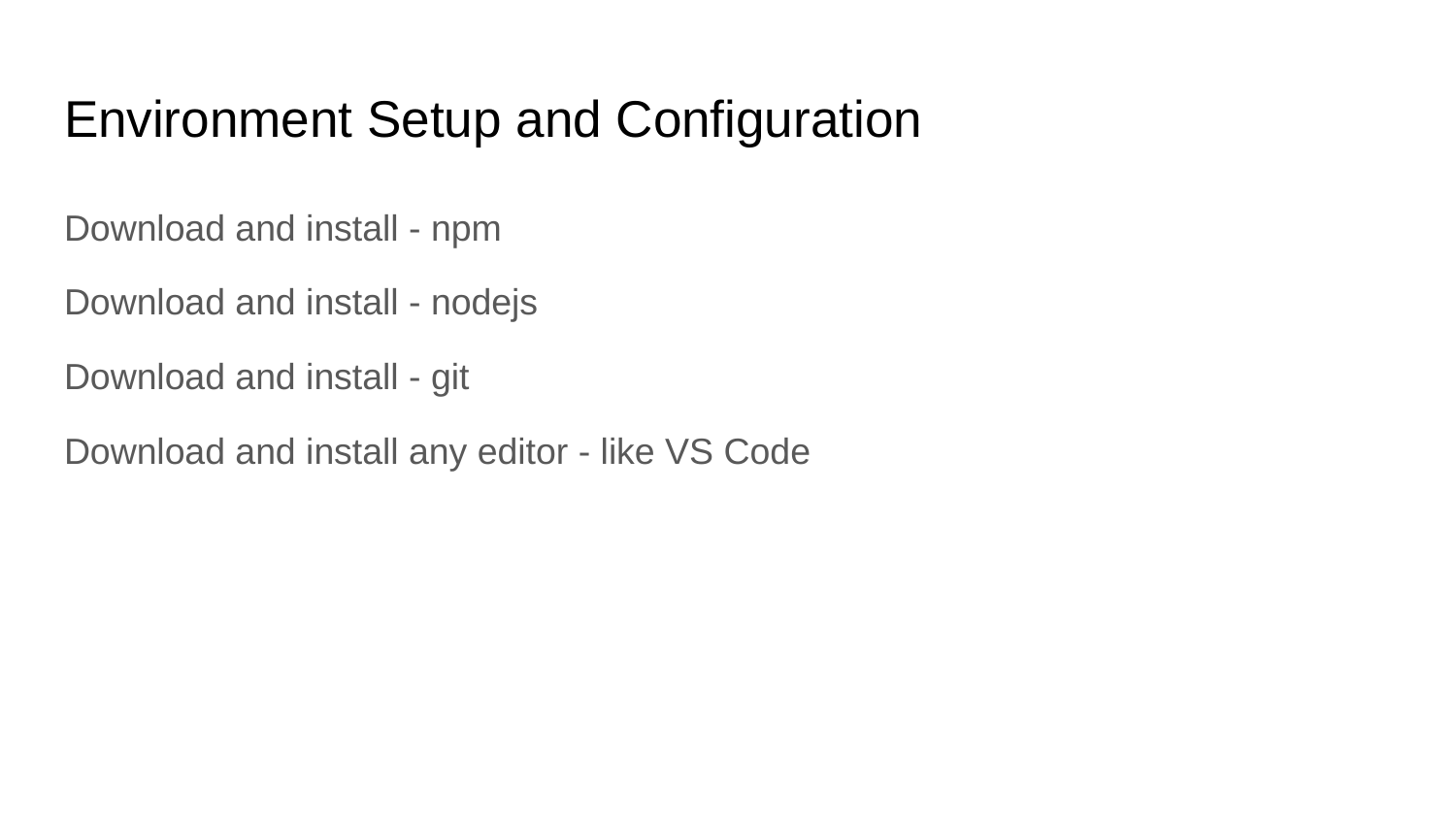

# Environment Setup and Configuration
Download and install - npm
Download and install - nodejs
Download and install - git
Download and install any editor - like VS Code